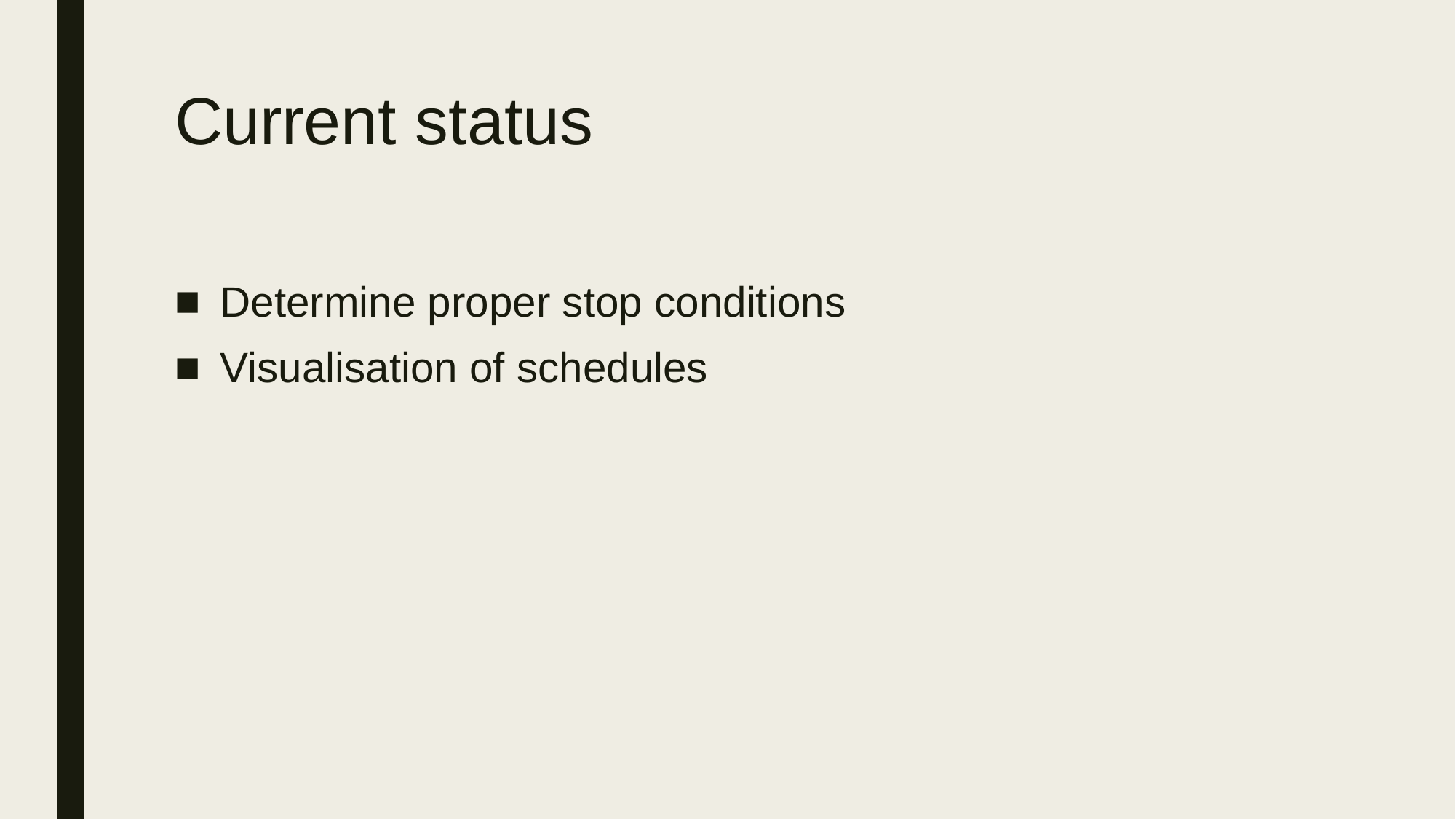

# Current status
Determine proper stop conditions
Visualisation of schedules